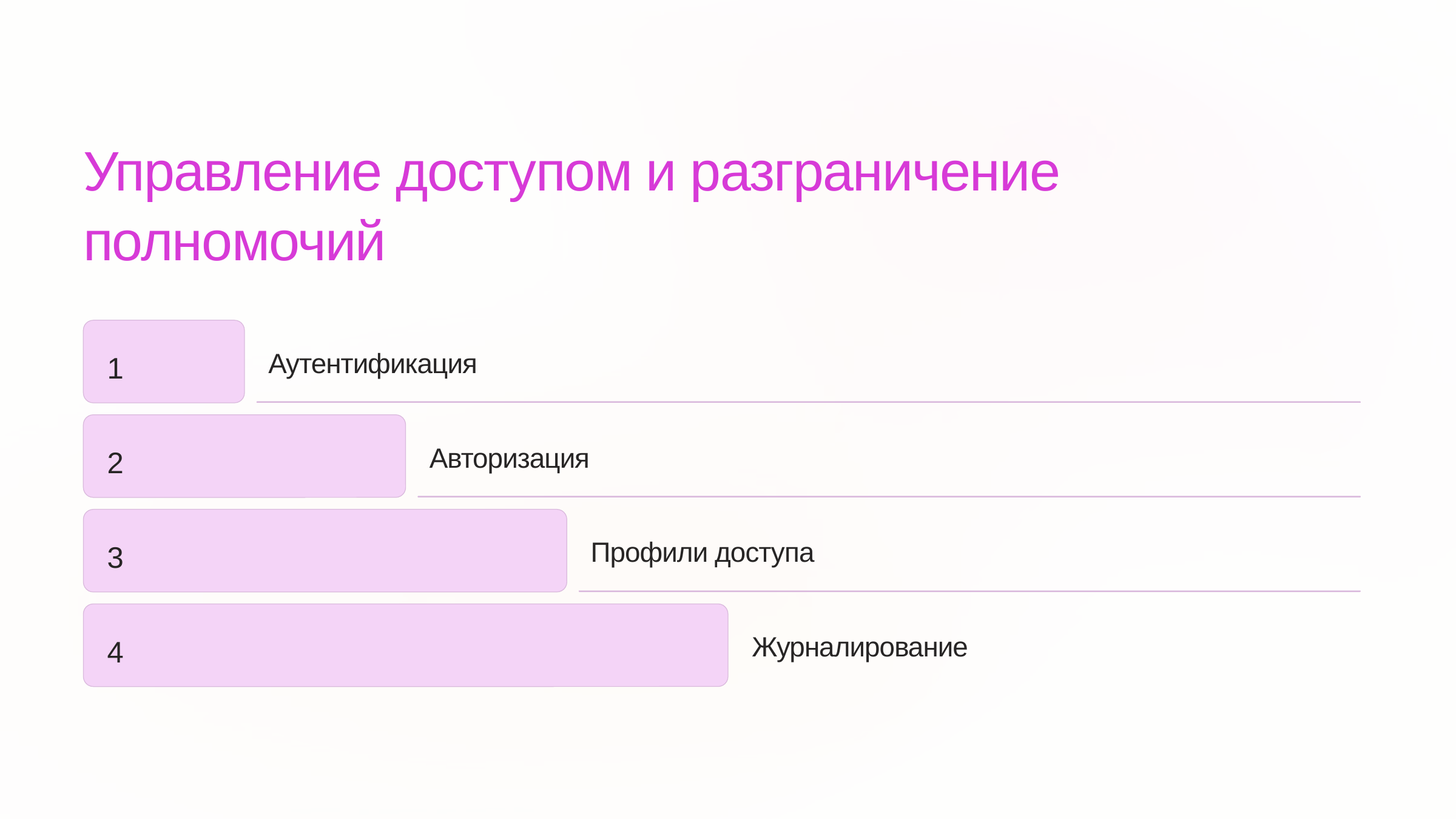

Управление доступом и разграничение полномочий

1
Аутентификация

2
Авторизация

3
Профили доступа

4
Журналирование